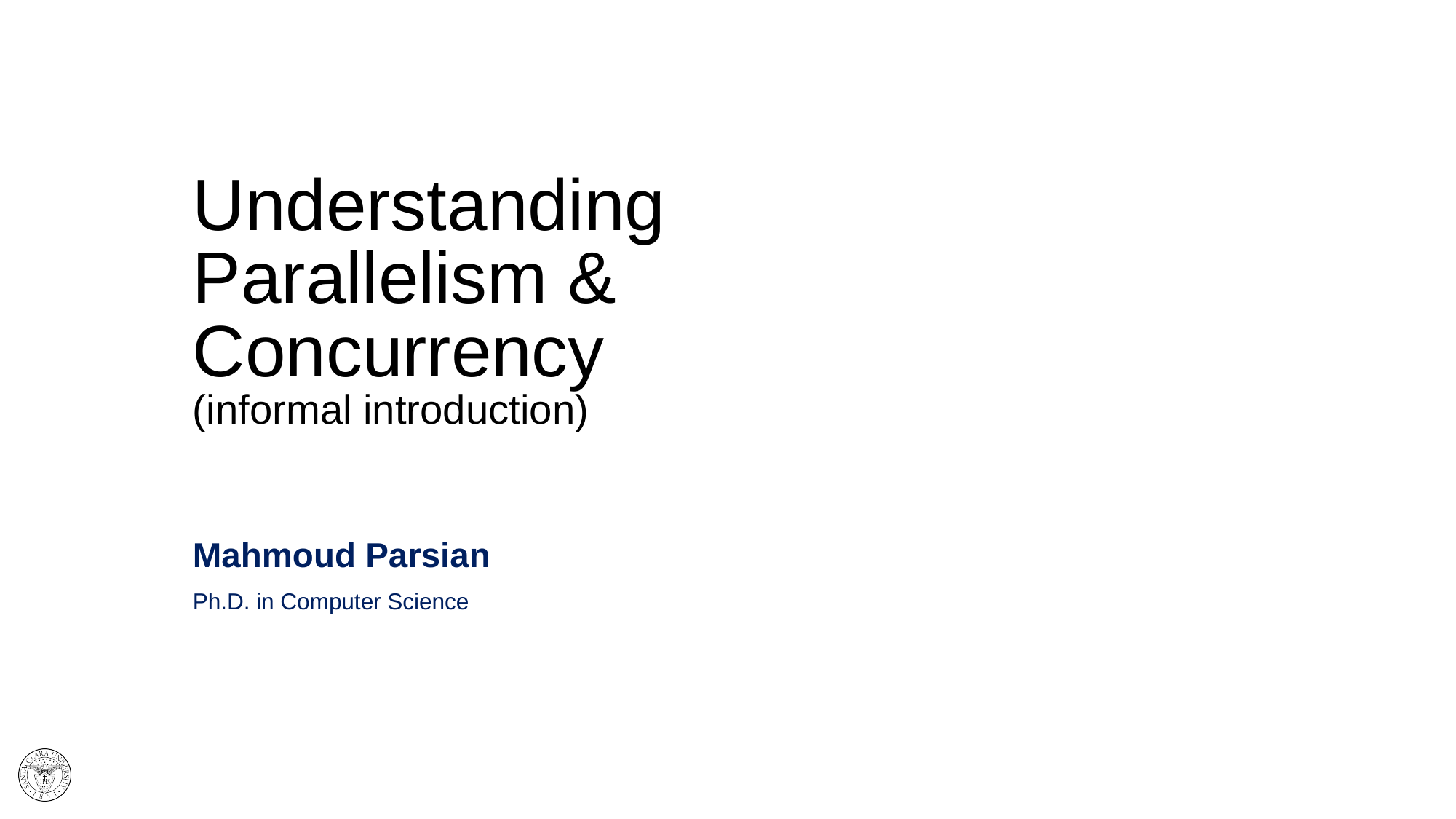

# Understanding Parallelism & Concurrency (informal introduction)
Mahmoud Parsian
Ph.D. in Computer Science